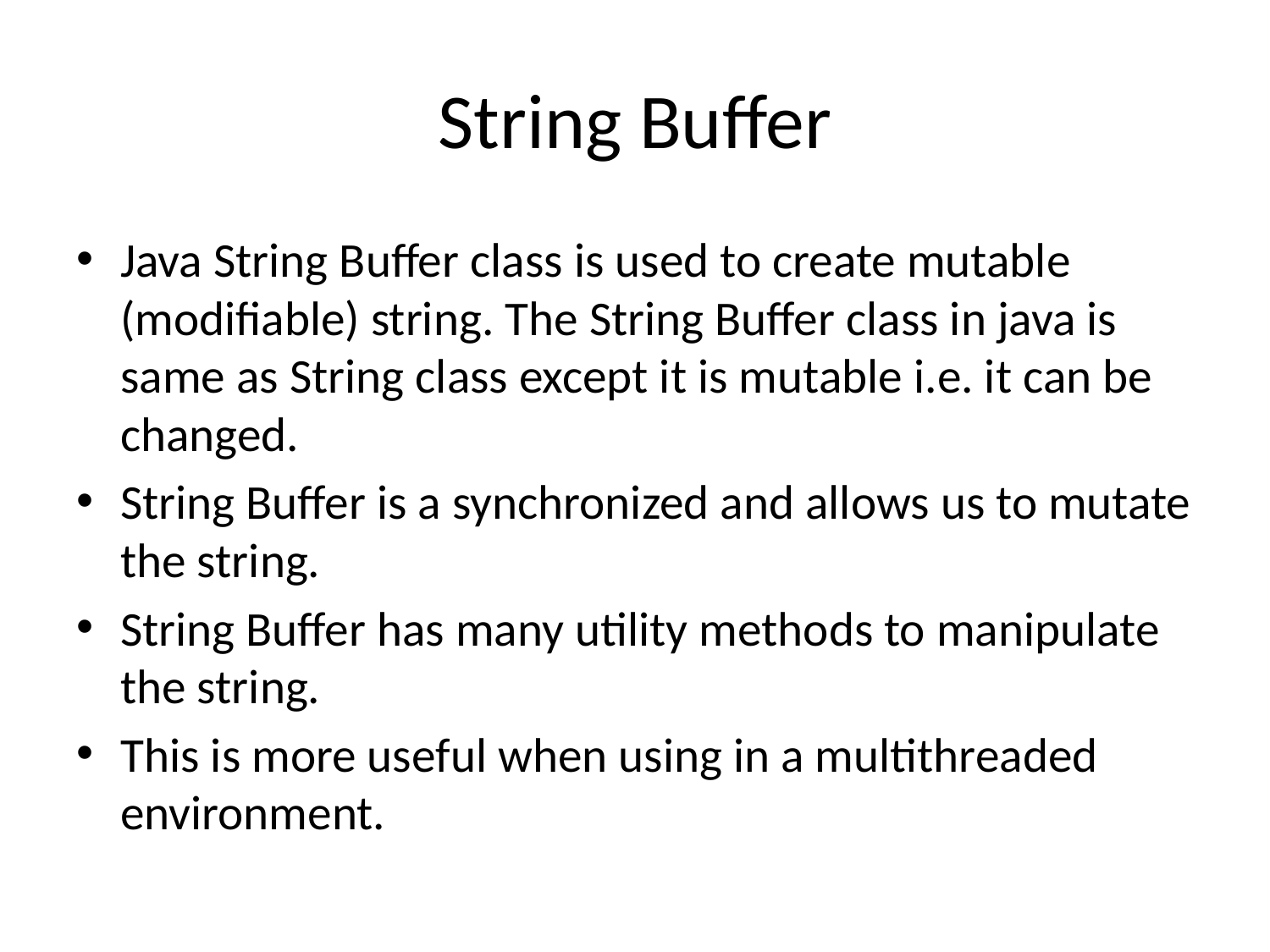

# String Buffer
Java String Buffer class is used to create mutable (modifiable) string. The String Buffer class in java is same as String class except it is mutable i.e. it can be changed.
String Buffer is a synchronized and allows us to mutate the string.
String Buffer has many utility methods to manipulate the string.
This is more useful when using in a multithreaded environment.